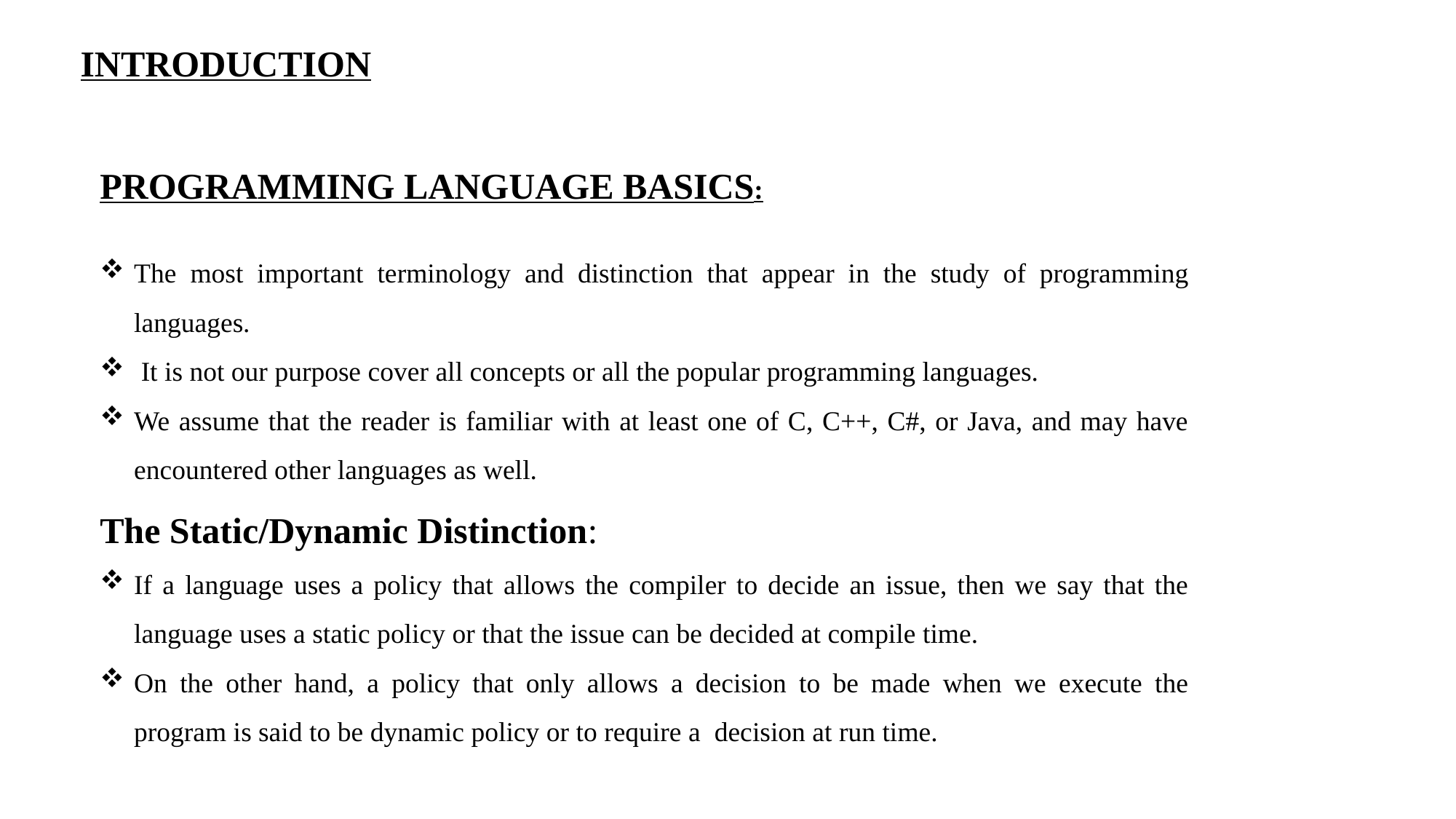

INTRODUCTION

# Application of Compiler Technology
PROGRAMMING LANGUAGE BASICS:

The most important terminology and distinction that appear in the study of programming languages.
 It is not our purpose cover all concepts or all the popular programming languages.
We assume that the reader is familiar with at least one of C, C++, C#, or Java, and may have encountered other languages as well.
The Static/Dynamic Distinction:
If a language uses a policy that allows the compiler to decide an issue, then we say that the language uses a static policy or that the issue can be decided at compile time.
On the other hand, a policy that only allows a decision to be made when we execute the program is said to be dynamic policy or to require a  decision at run time.